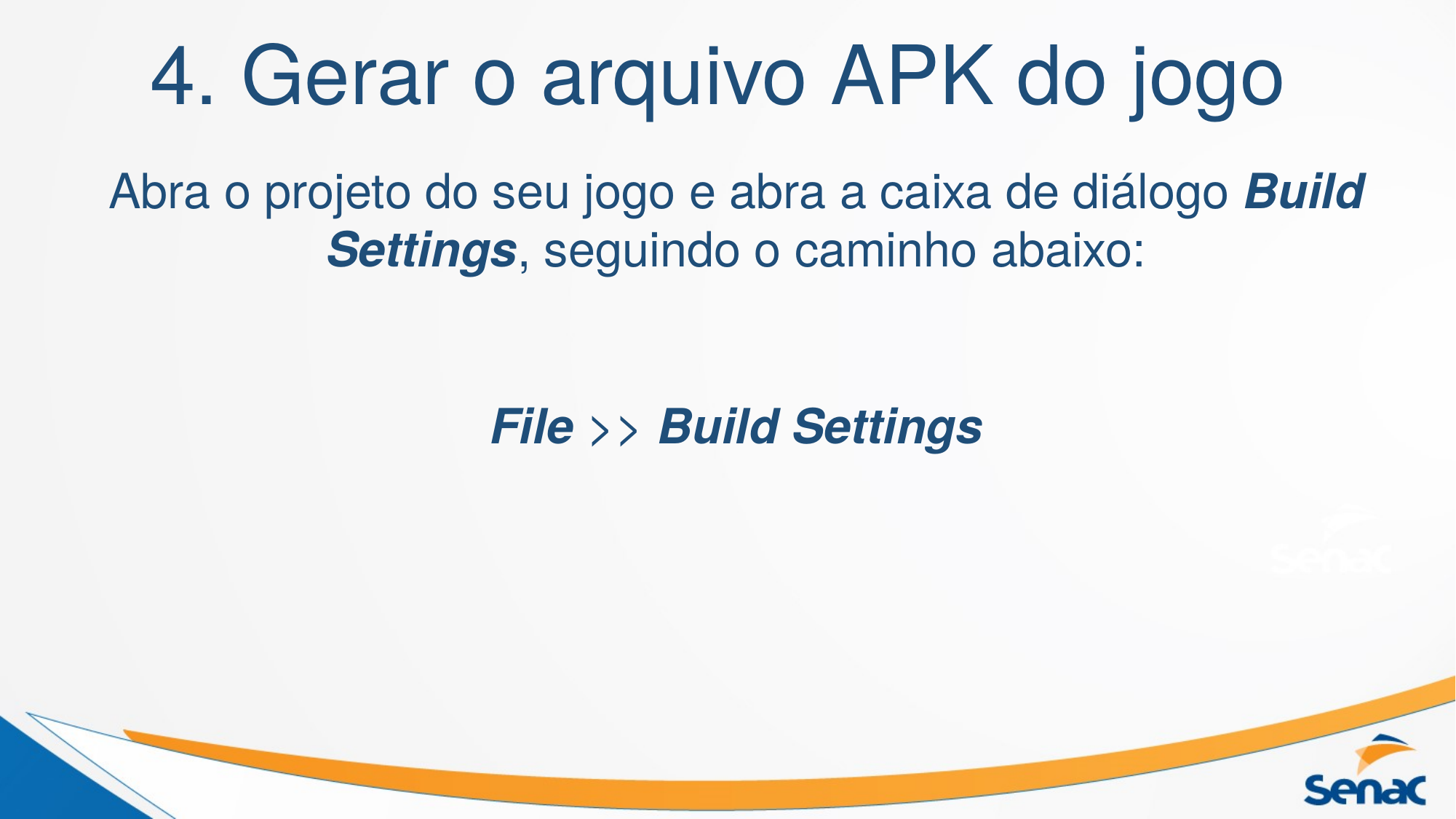

# 4. Gerar o arquivo APK do jogo
Abra o projeto do seu jogo e abra a caixa de diálogo Build Settings, seguindo o caminho abaixo:

File >> Build Settings